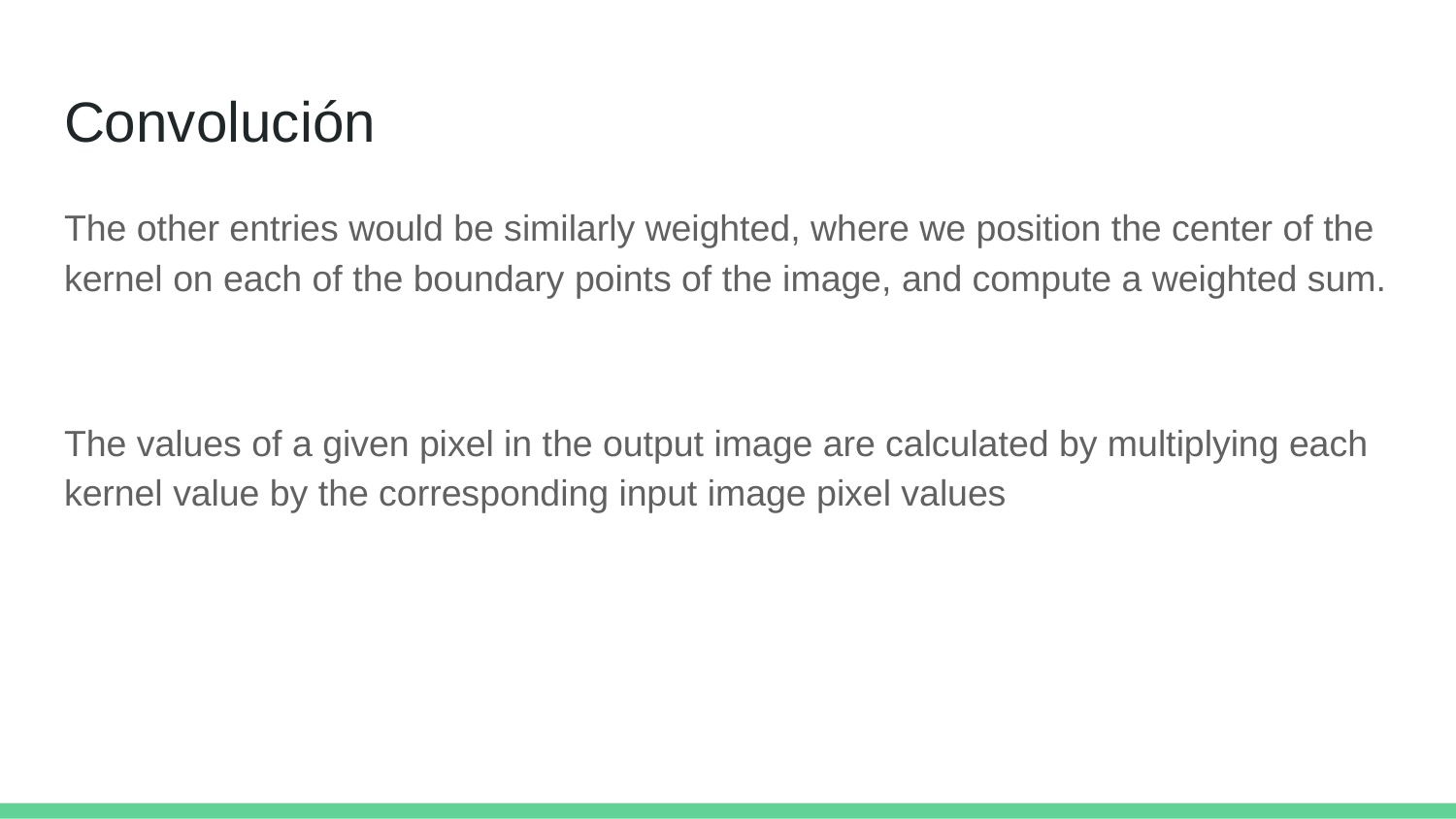

# Convolución
The other entries would be similarly weighted, where we position the center of the kernel on each of the boundary points of the image, and compute a weighted sum.

The values of a given pixel in the output image are calculated by multiplying each kernel value by the corresponding input image pixel values